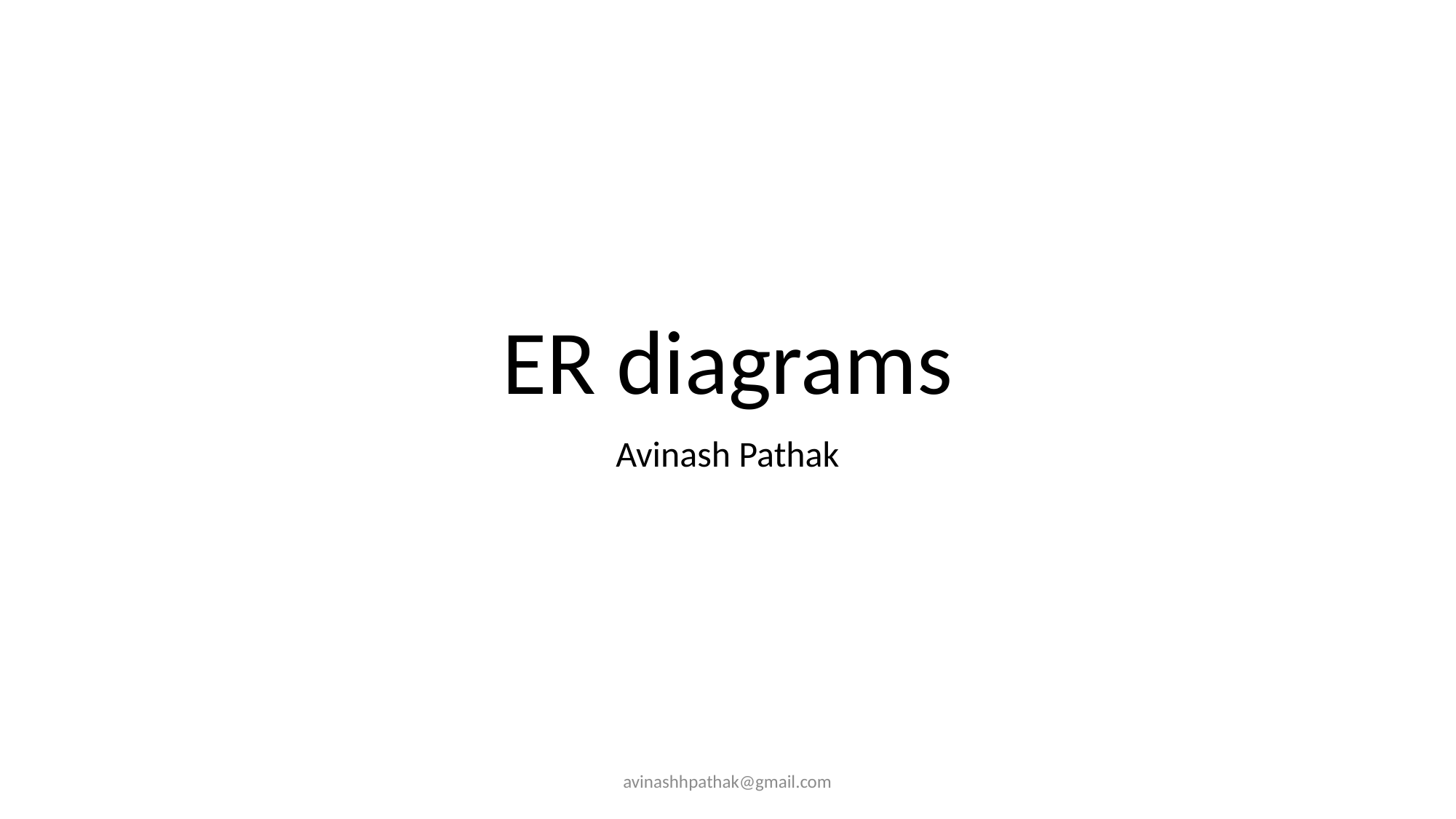

# ER diagrams
Avinash Pathak
avinashhpathak@gmail.com
1